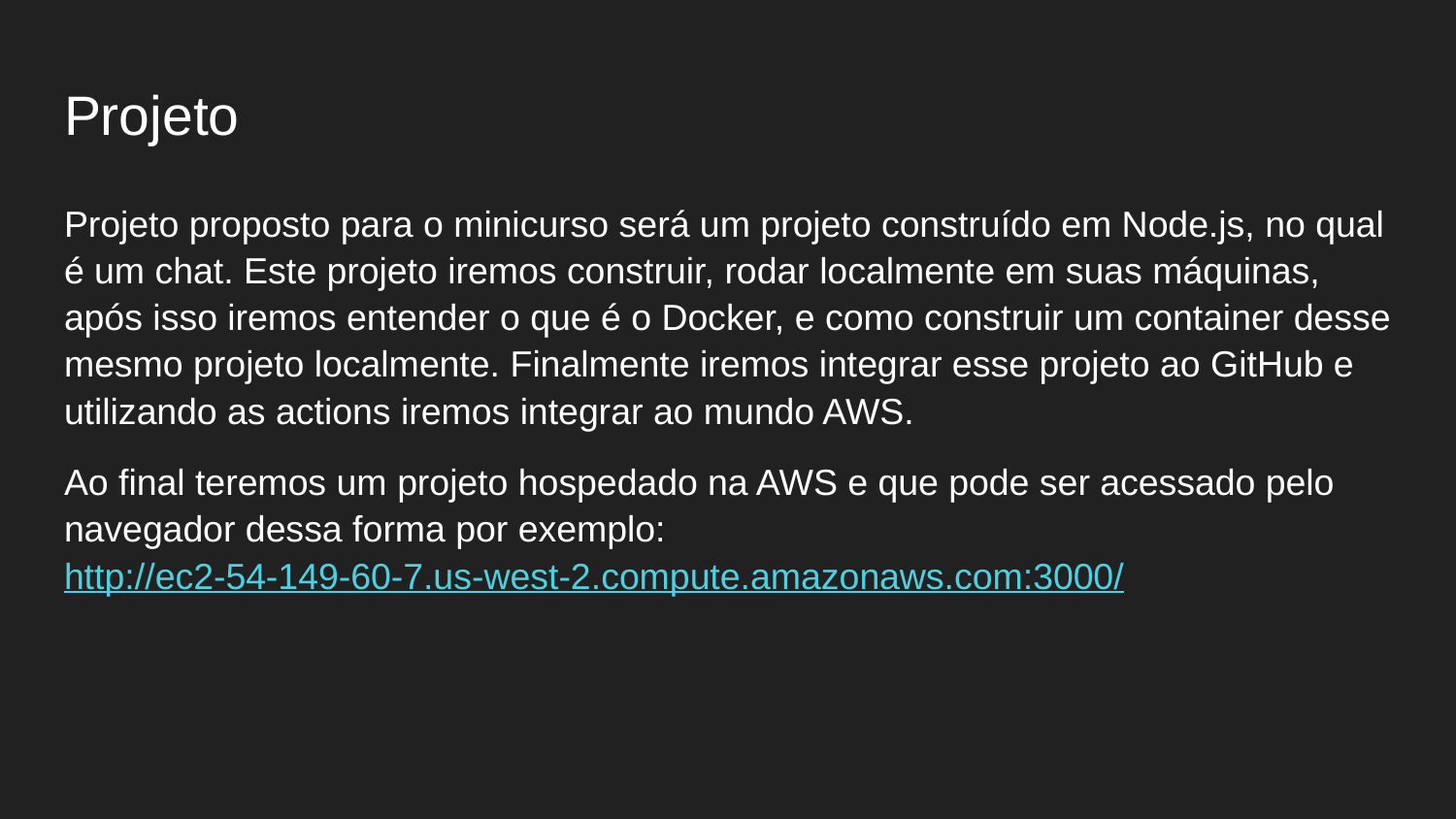

# Projeto
Projeto proposto para o minicurso será um projeto construído em Node.js, no qual é um chat. Este projeto iremos construir, rodar localmente em suas máquinas, após isso iremos entender o que é o Docker, e como construir um container desse mesmo projeto localmente. Finalmente iremos integrar esse projeto ao GitHub e utilizando as actions iremos integrar ao mundo AWS.
Ao final teremos um projeto hospedado na AWS e que pode ser acessado pelo navegador dessa forma por exemplo: http://ec2-54-149-60-7.us-west-2.compute.amazonaws.com:3000/